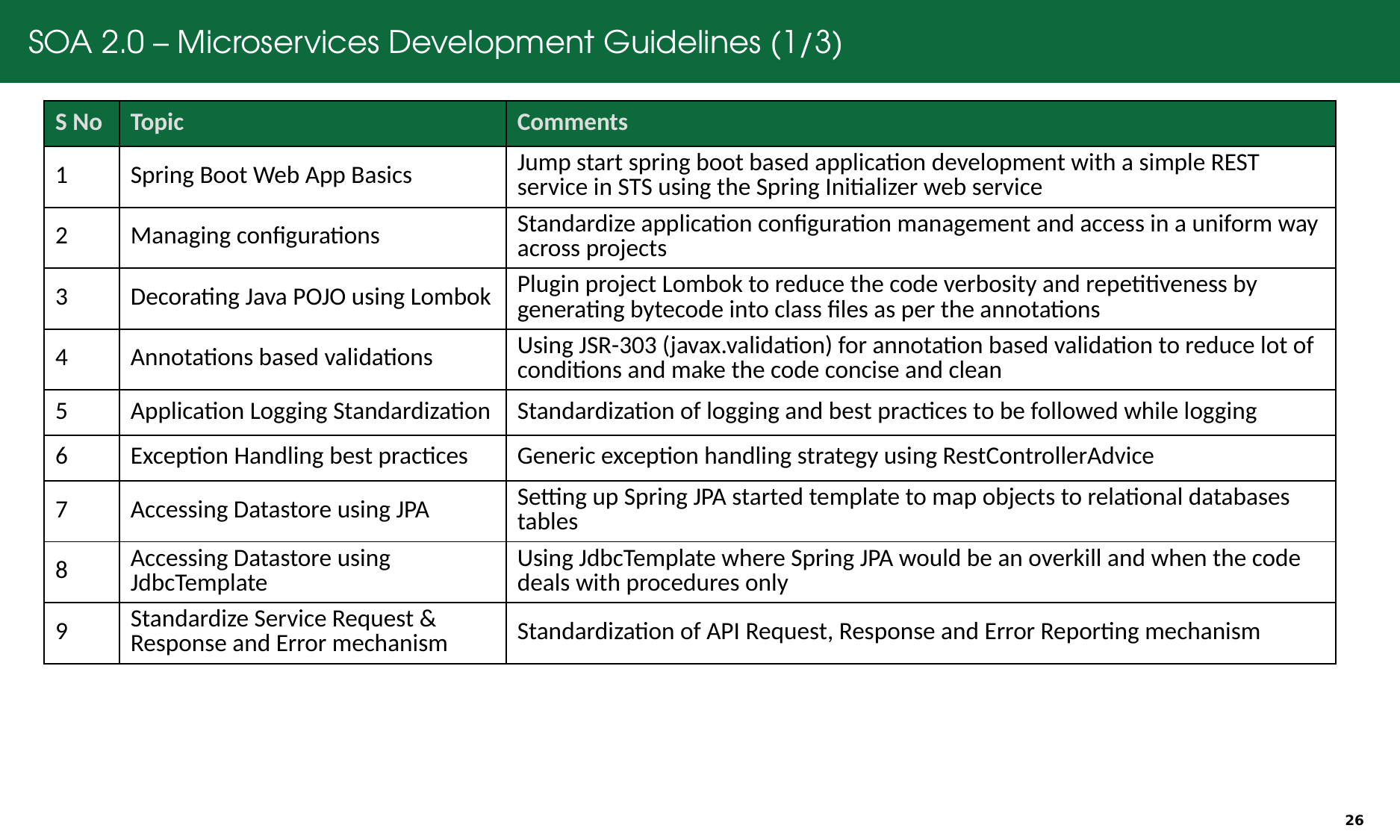

# SOA 2.0 – Microservices Development Guidelines (1/3)
| S No | Topic | Comments |
| --- | --- | --- |
| 1 | Spring Boot Web App Basics | Jump start spring boot based application development with a simple REST service in STS using the Spring Initializer web service |
| 2 | Managing configurations | Standardize application configuration management and access in a uniform way across projects |
| 3 | Decorating Java POJO using Lombok | Plugin project Lombok to reduce the code verbosity and repetitiveness by generating bytecode into class files as per the annotations |
| 4 | Annotations based validations | Using JSR-303 (javax.validation) for annotation based validation to reduce lot of conditions and make the code concise and clean |
| 5 | Application Logging Standardization | Standardization of logging and best practices to be followed while logging |
| 6 | Exception Handling best practices | Generic exception handling strategy using RestControllerAdvice |
| 7 | Accessing Datastore using JPA | Setting up Spring JPA started template to map objects to relational databases tables |
| 8 | Accessing Datastore using JdbcTemplate | Using JdbcTemplate where Spring JPA would be an overkill and when the code deals with procedures only |
| 9 | Standardize Service Request & Response and Error mechanism | Standardization of API Request, Response and Error Reporting mechanism |